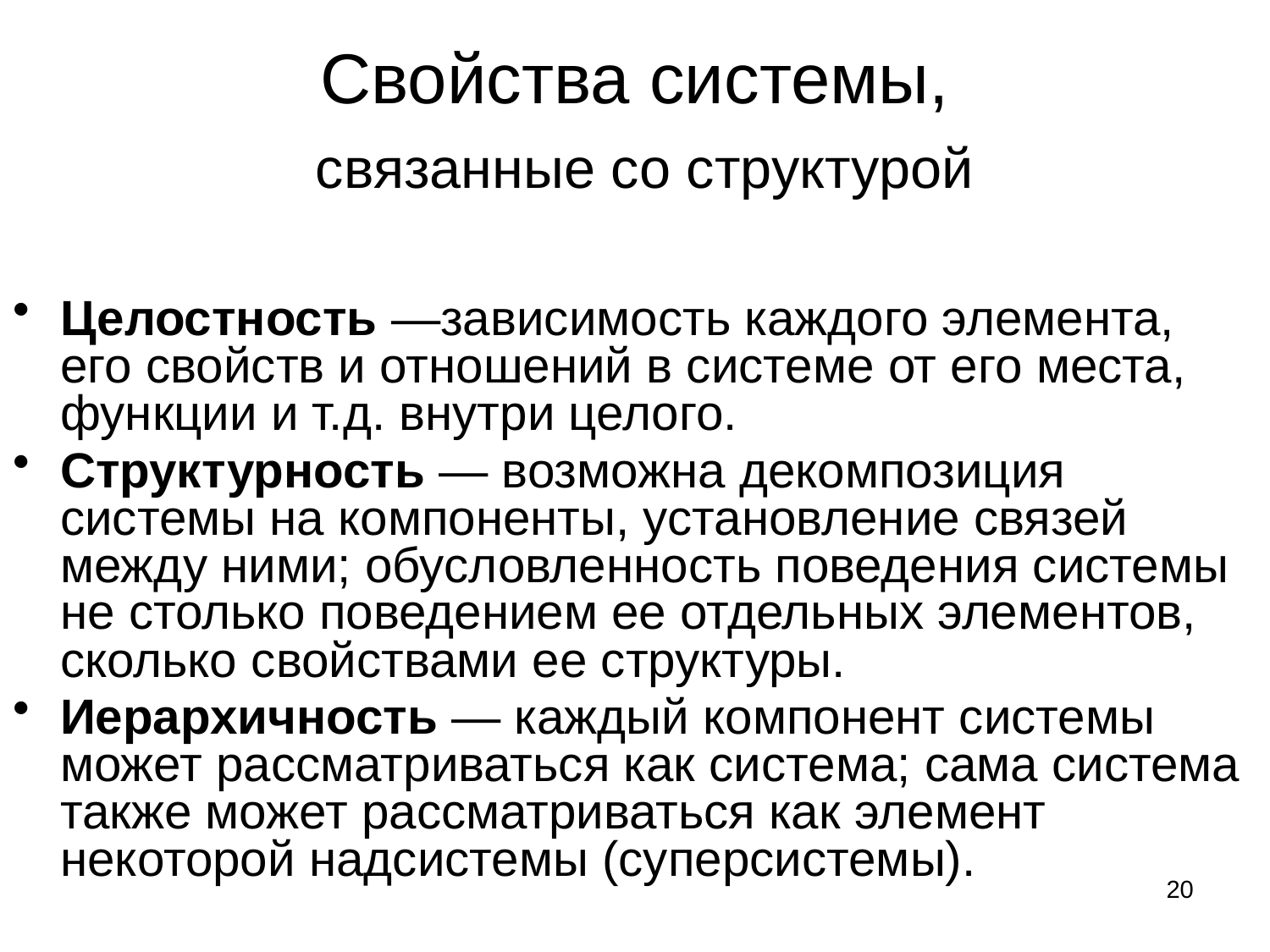

# Свойства системы, связанные со структурой

Целостность —зависимость каждого элемента, его свойств и отношений в системе от его места, функции и т.д. внутри целого.
Структурность — возможна декомпозиция системы на компоненты, установление связей между ними; обусловленность поведения системы не столько поведением ее отдельных элементов, сколько свойствами ее структуры.
Иерархичность — каждый компонент системы может рассматриваться как система; сама система также может рассматриваться как элемент некоторой надсистемы (суперсистемы).

20